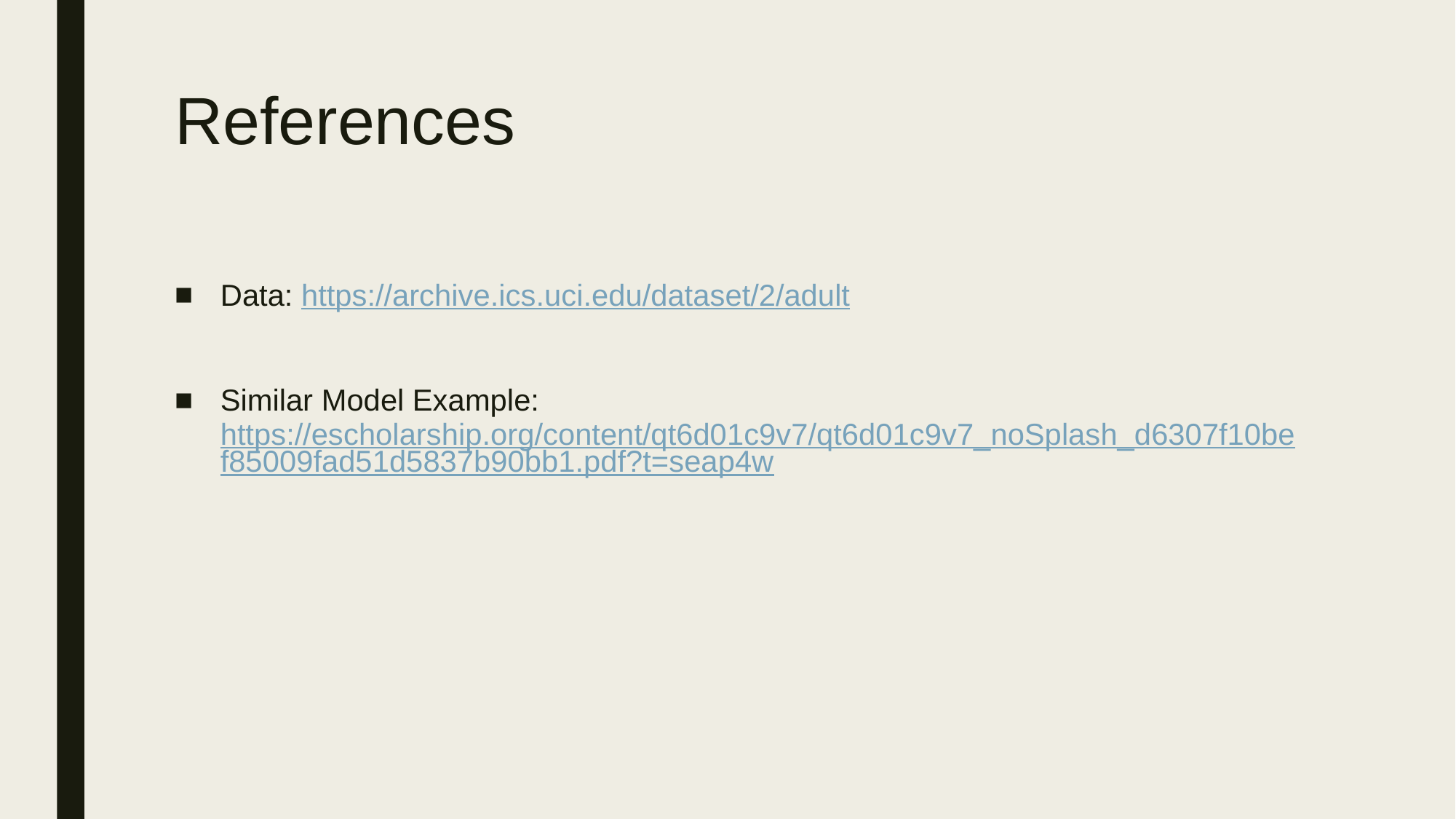

# References
Data: https://archive.ics.uci.edu/dataset/2/adult

Similar Model Example: https://escholarship.org/content/qt6d01c9v7/qt6d01c9v7_noSplash_d6307f10bef85009fad51d5837b90bb1.pdf?t=seap4w